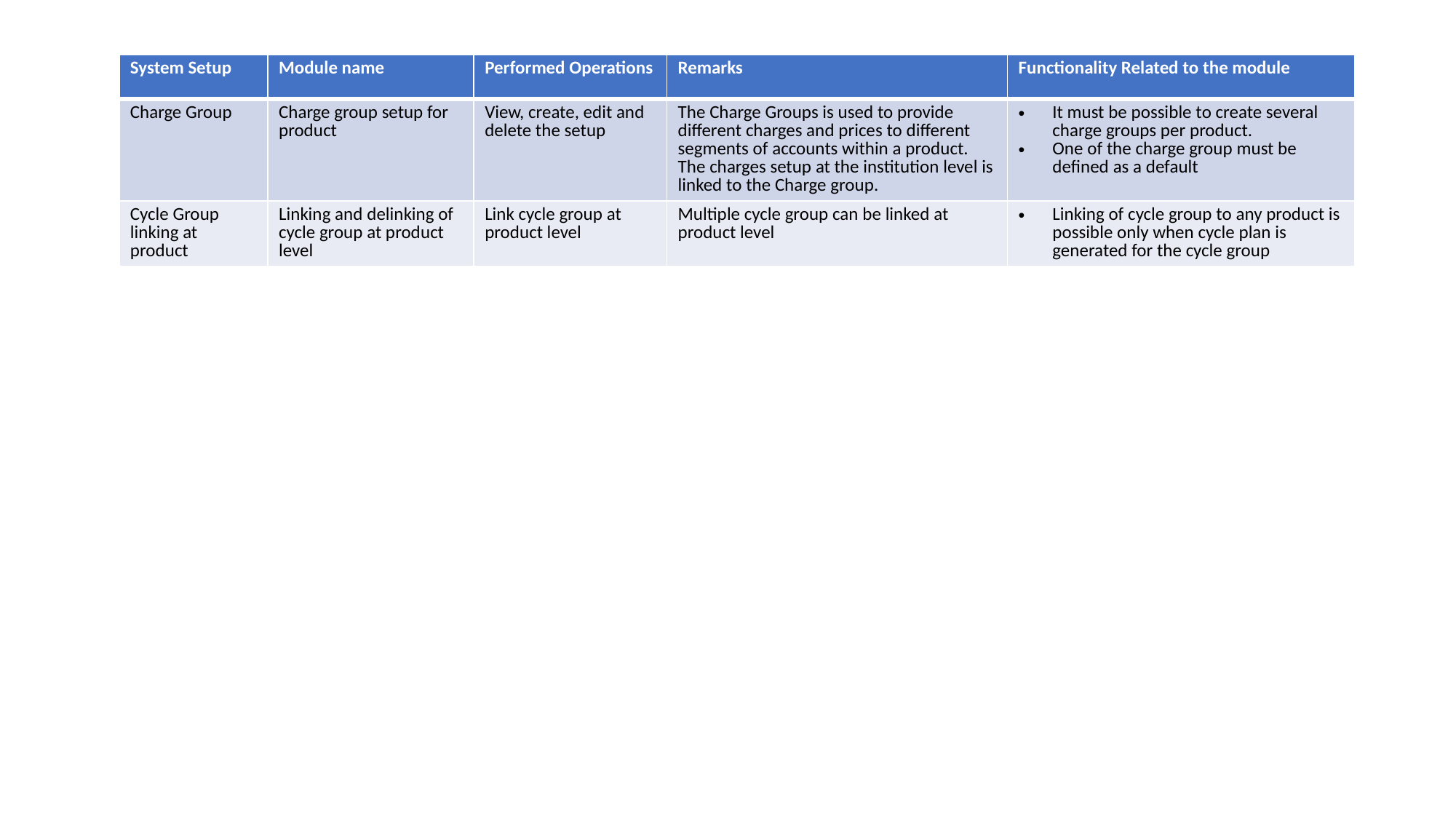

| System Setup | Module name | Performed Operations | Remarks | Functionality Related to the module |
| --- | --- | --- | --- | --- |
| Charge Group | Charge group setup for product | View, create, edit and delete the setup | The Charge Groups is used to provide different charges and prices to different segments of accounts within a product. The charges setup at the institution level is linked to the Charge group. | It must be possible to create several charge groups per product. One of the charge group must be defined as a default |
| Cycle Group linking at product | Linking and delinking of cycle group at product level | Link cycle group at product level | Multiple cycle group can be linked at product level | Linking of cycle group to any product is possible only when cycle plan is generated for the cycle group |